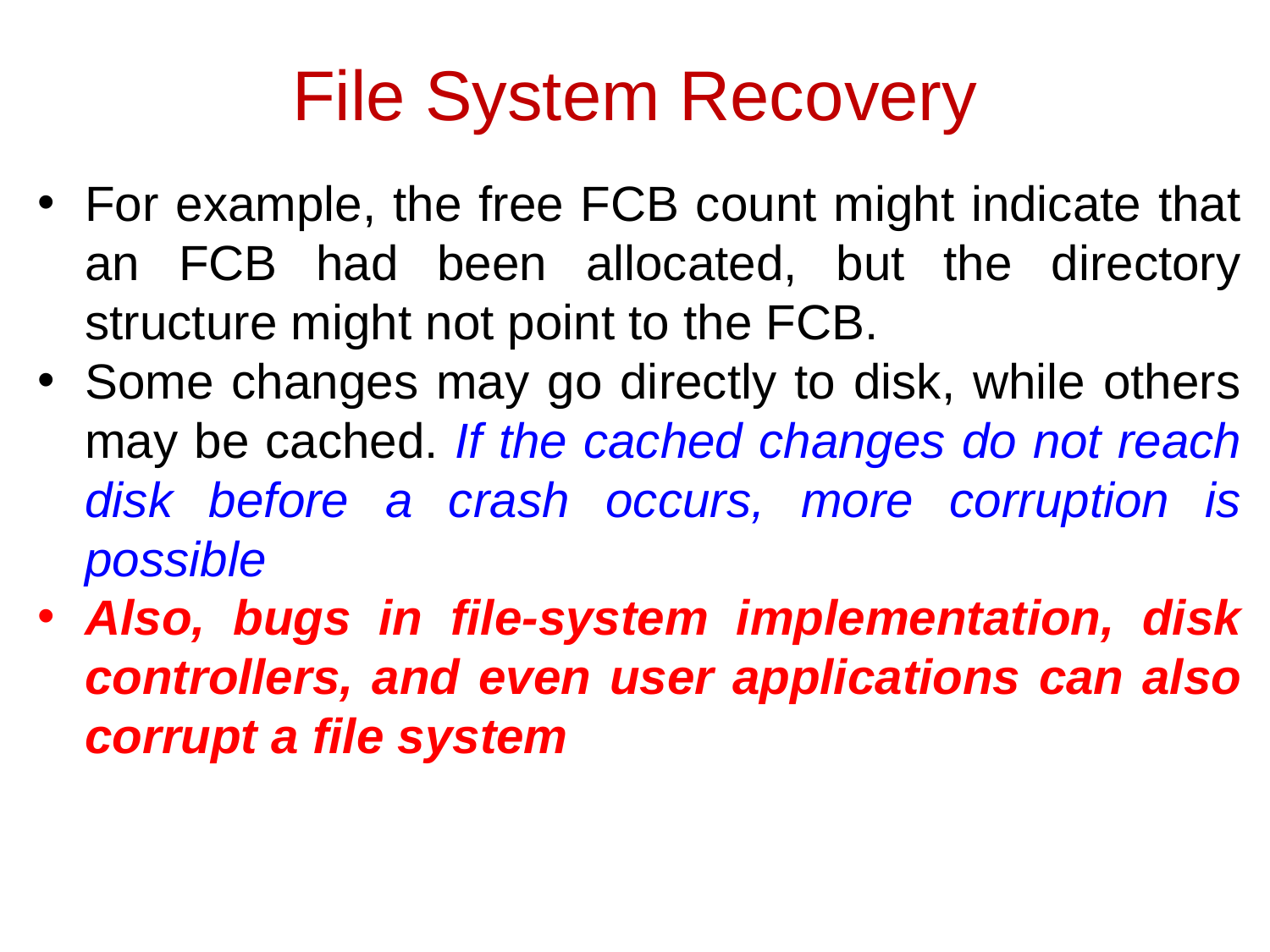

File System Recovery
For example, the free FCB count might indicate that an FCB had been allocated, but the directory structure might not point to the FCB.
Some changes may go directly to disk, while others may be cached. If the cached changes do not reach disk before a crash occurs, more corruption is possible
Also, bugs in file-system implementation, disk controllers, and even user applications can also corrupt a file system